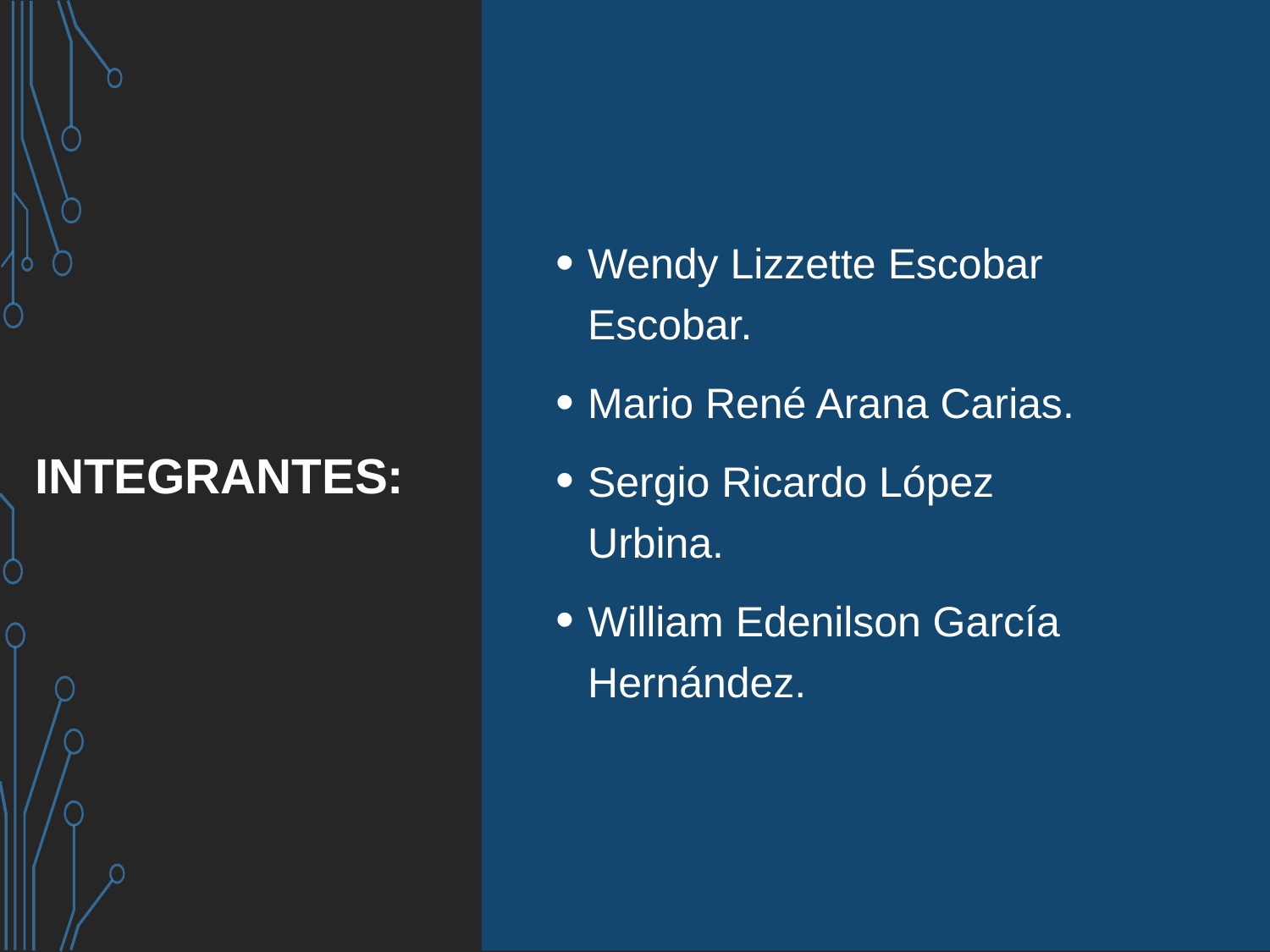

# Integrantes:

Wendy Lizzette Escobar Escobar.
Mario René Arana Carias.
Sergio Ricardo López Urbina.
William Edenilson García Hernández.